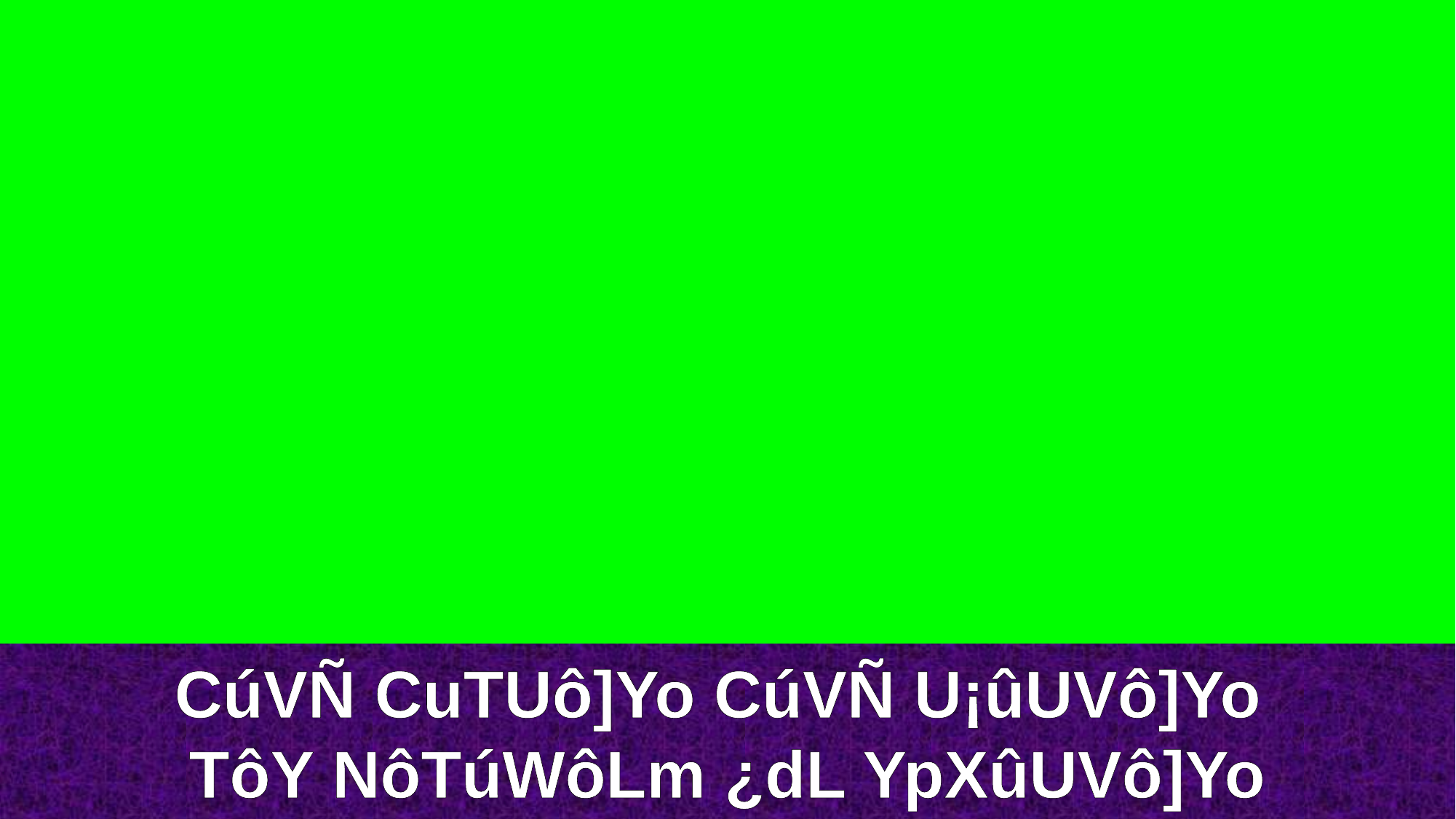

CúVÑ CuTUô]Yo CúVÑ U¡ûUVô]Yo
TôY NôTúWôLm ¿dL YpXûUVô]Yo